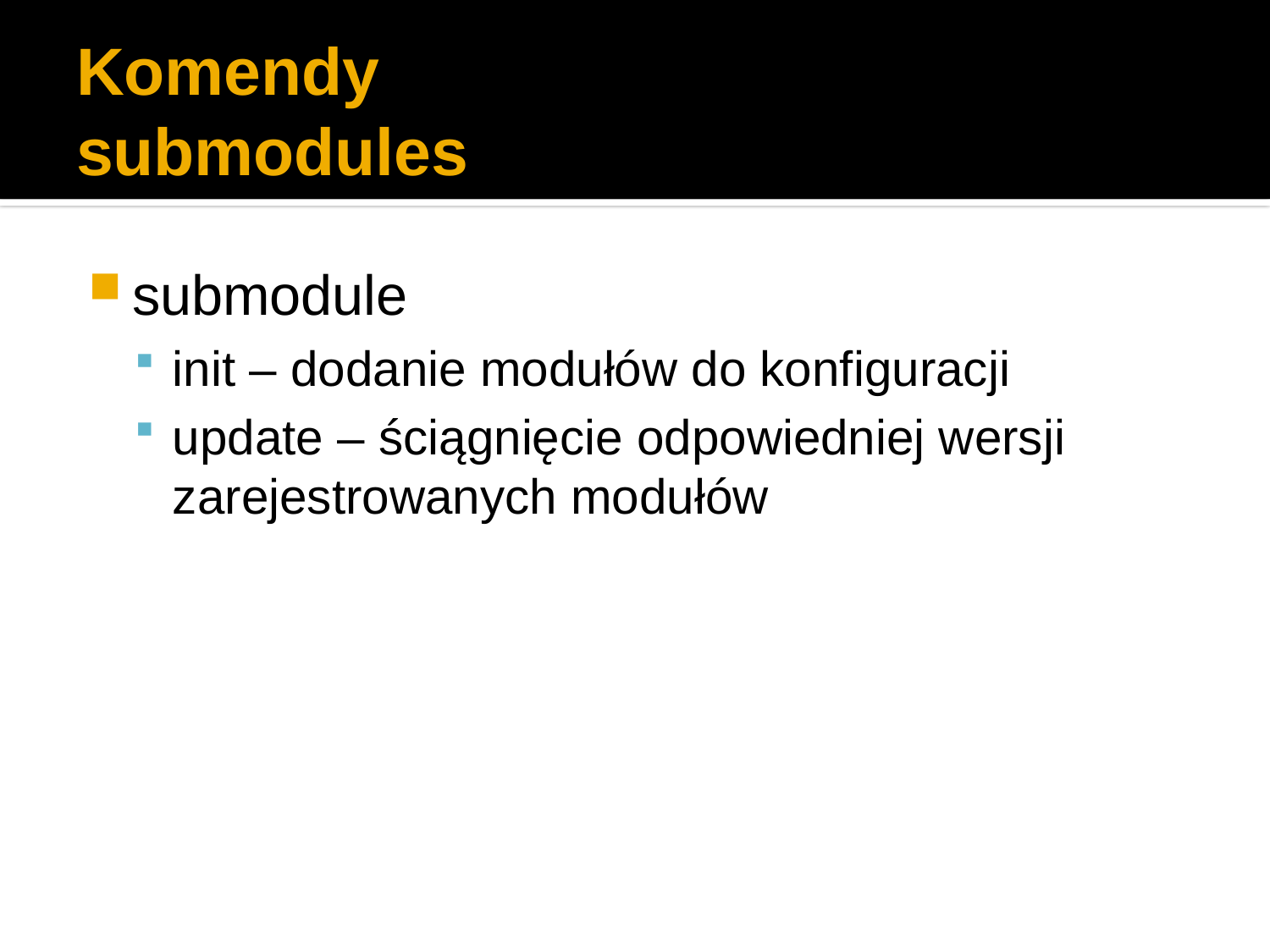

# Komendy submodules
submodule
init – dodanie modułów do konfiguracji
update – ściągnięcie odpowiedniej wersji zarejestrowanych modułów